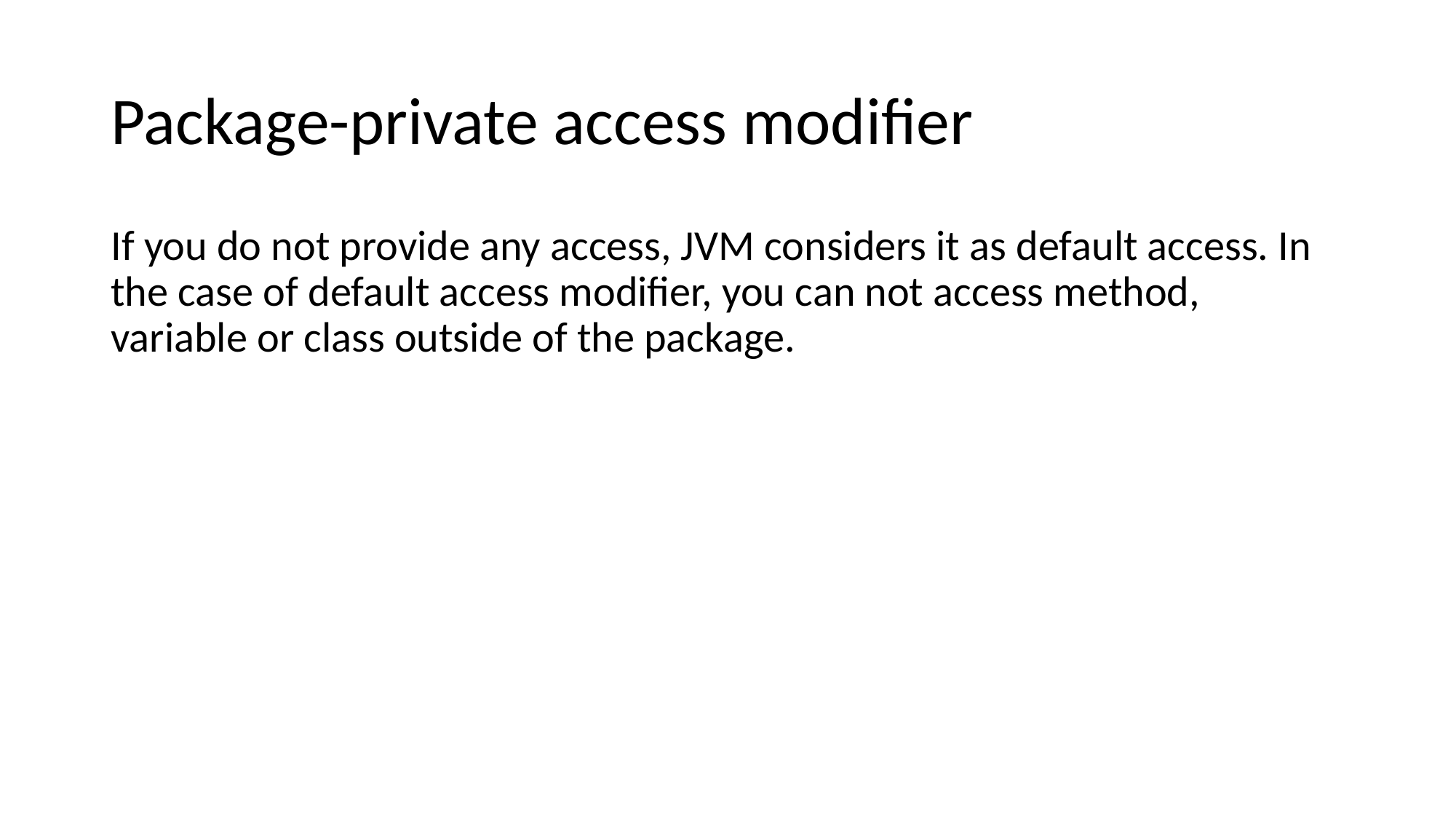

# Package-private access modifier
If you do not provide any access, JVM considers it as default access. In the case of default access modifier, you can not access method, variable or class outside of the package.